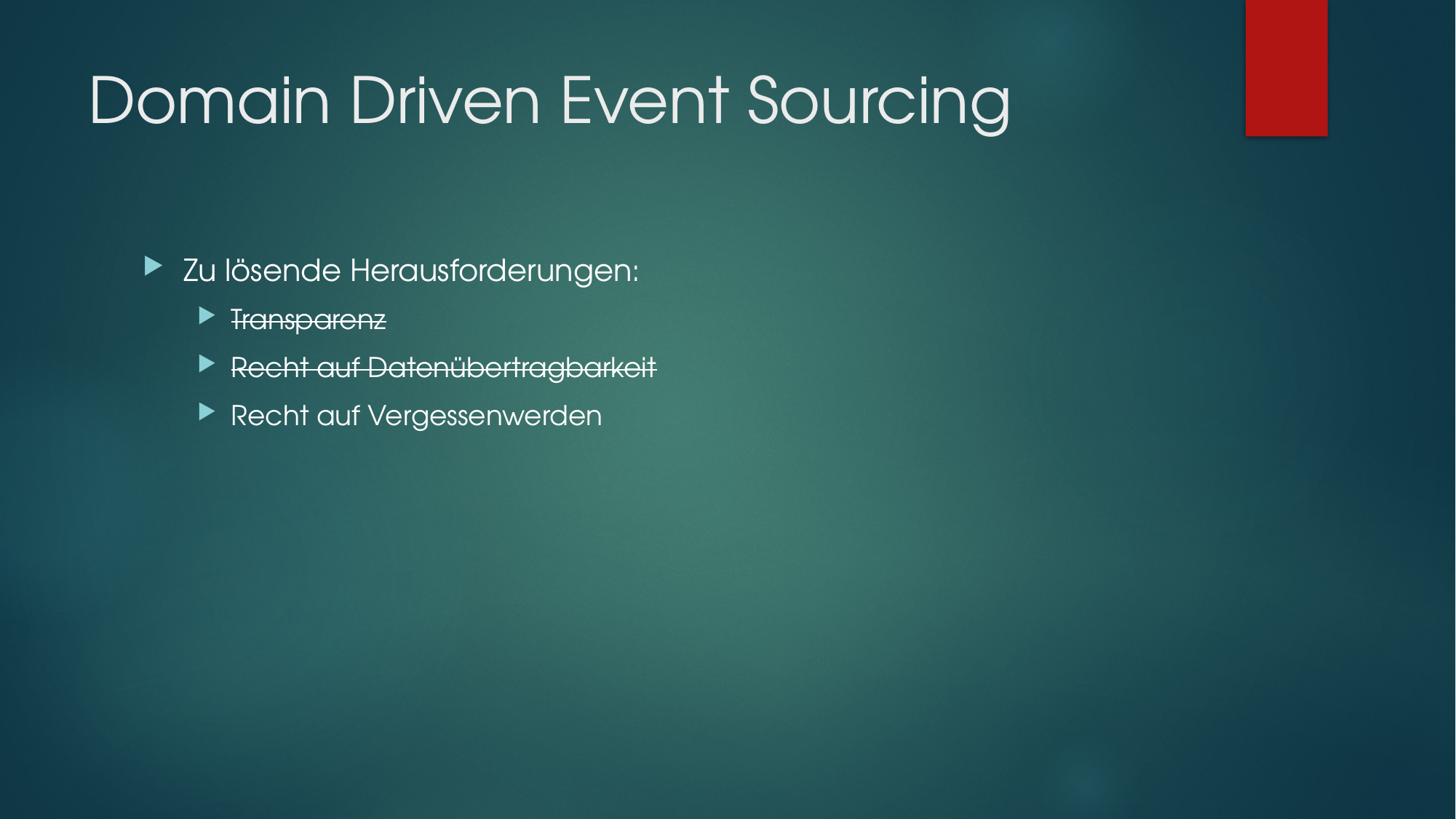

# Domain Driven Event Sourcing
Zu lösende Herausforderungen:
Transparenz
Recht auf Datenübertragbarkeit
Recht auf Vergessenwerden